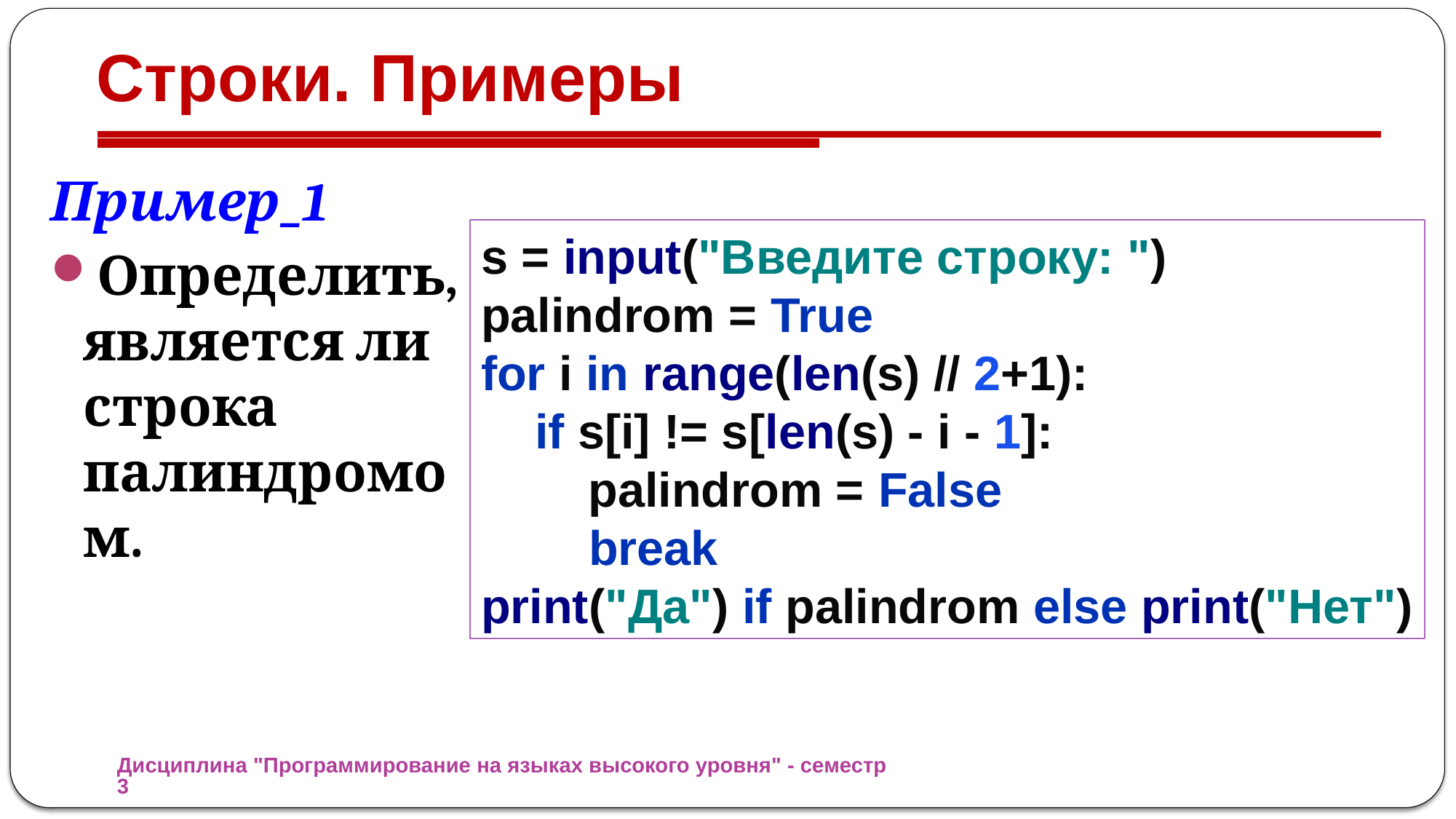

# Строки. Примеры
Пример_1
Определить, является ли строка палиндромом.
s = input("Введите строку: ")
palindrom = True
for i in range(len(s) // 2+1):
    if s[i] != s[len(s) - i - 1]:
        palindrom = False
        break
print("Да") if palindrom else print("Нет")
Дисциплина "Программирование на языках высокого уровня" - семестр 3